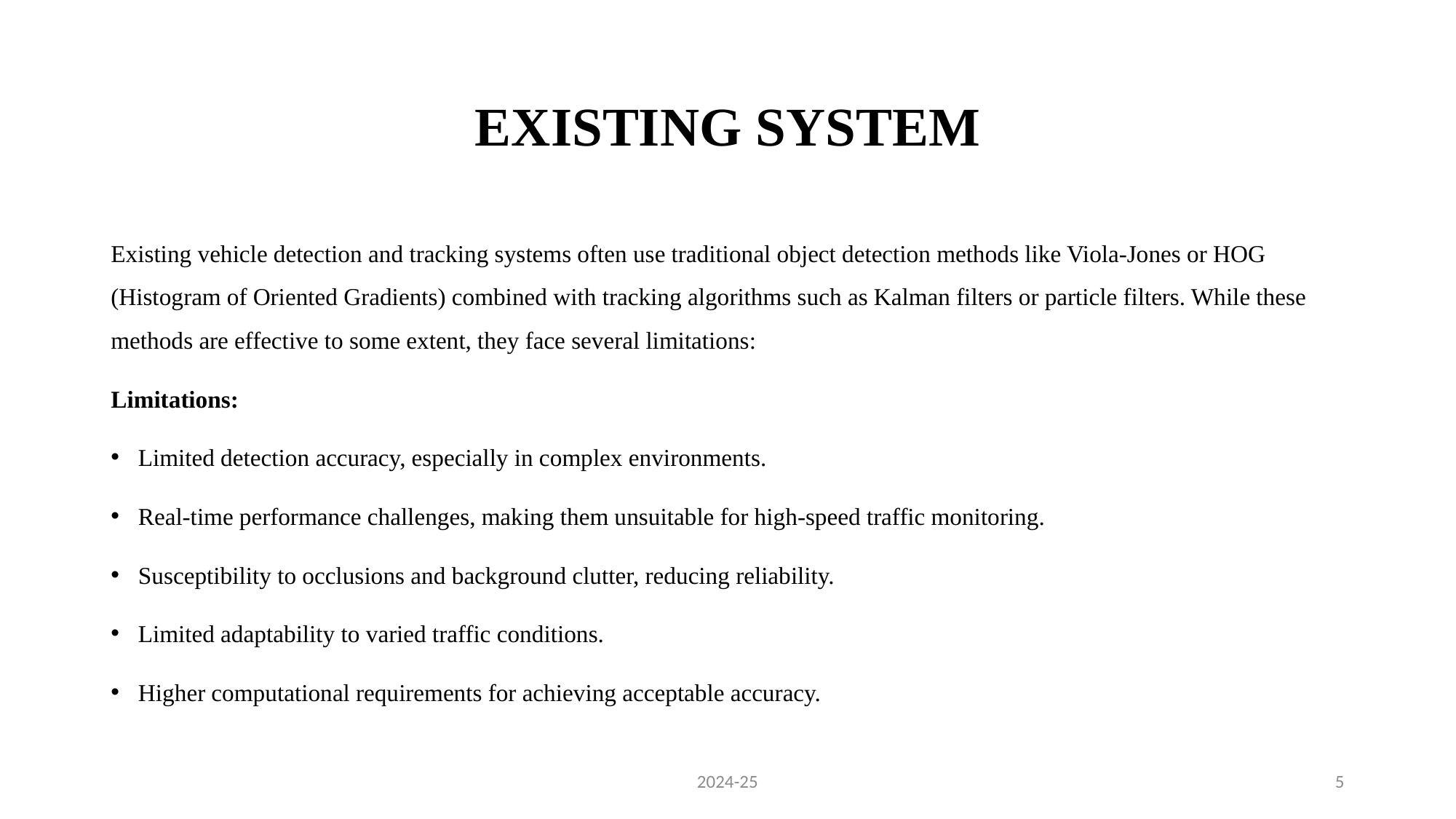

# EXISTING SYSTEM
Existing vehicle detection and tracking systems often use traditional object detection methods like Viola-Jones or HOG (Histogram of Oriented Gradients) combined with tracking algorithms such as Kalman filters or particle filters. While these methods are effective to some extent, they face several limitations:
Limitations:
Limited detection accuracy, especially in complex environments.
Real-time performance challenges, making them unsuitable for high-speed traffic monitoring.
Susceptibility to occlusions and background clutter, reducing reliability.
Limited adaptability to varied traffic conditions.
Higher computational requirements for achieving acceptable accuracy.
2024-25
5